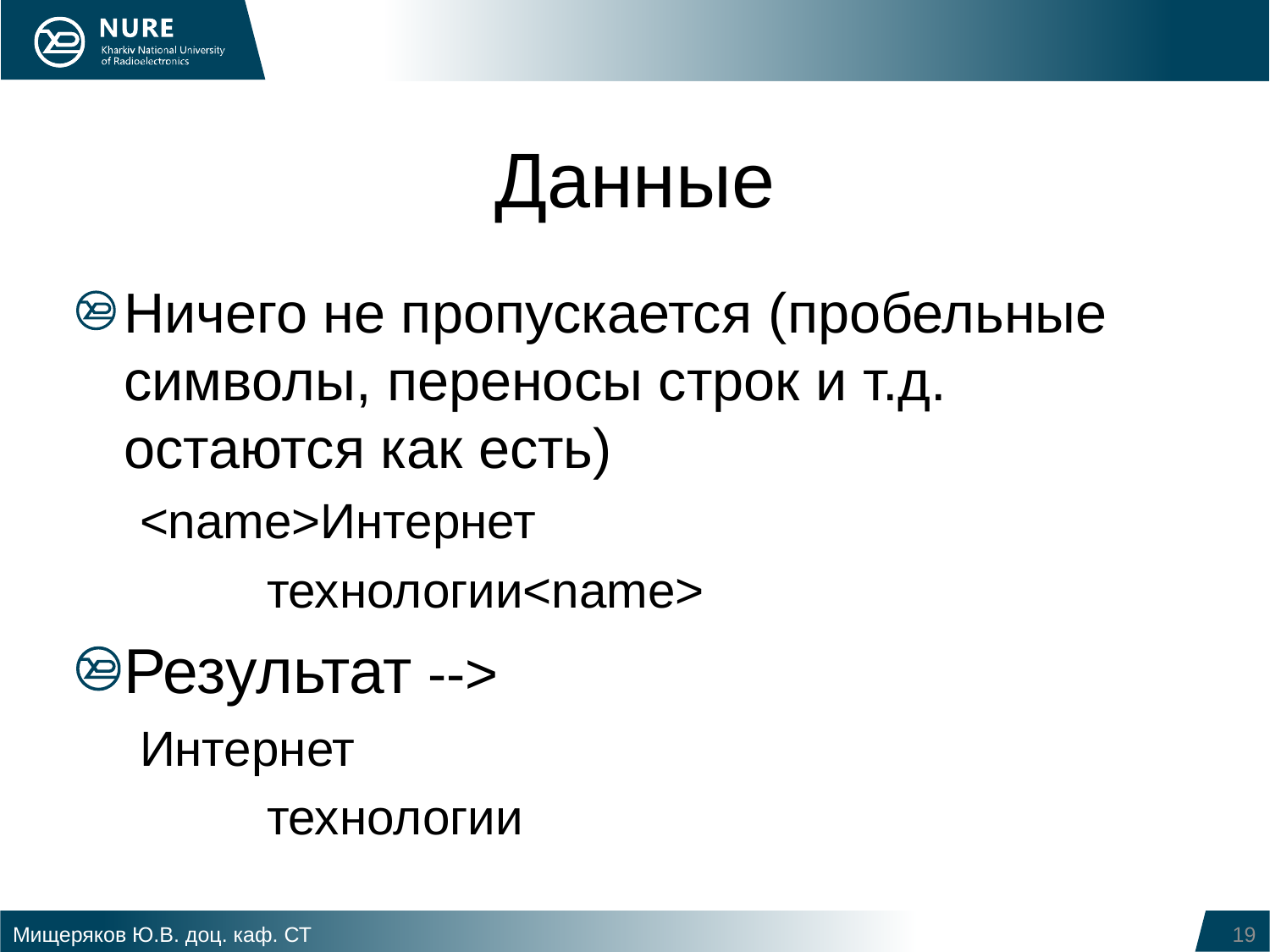

# Данные
Ничего не пропускается (пробельные символы, переносы строк и т.д.  остаются как есть)
<name>Интернет
	технологии<name>
Результат -->
Интернет
	технологии
Мищеряков Ю.В. доц. каф. СТ
19